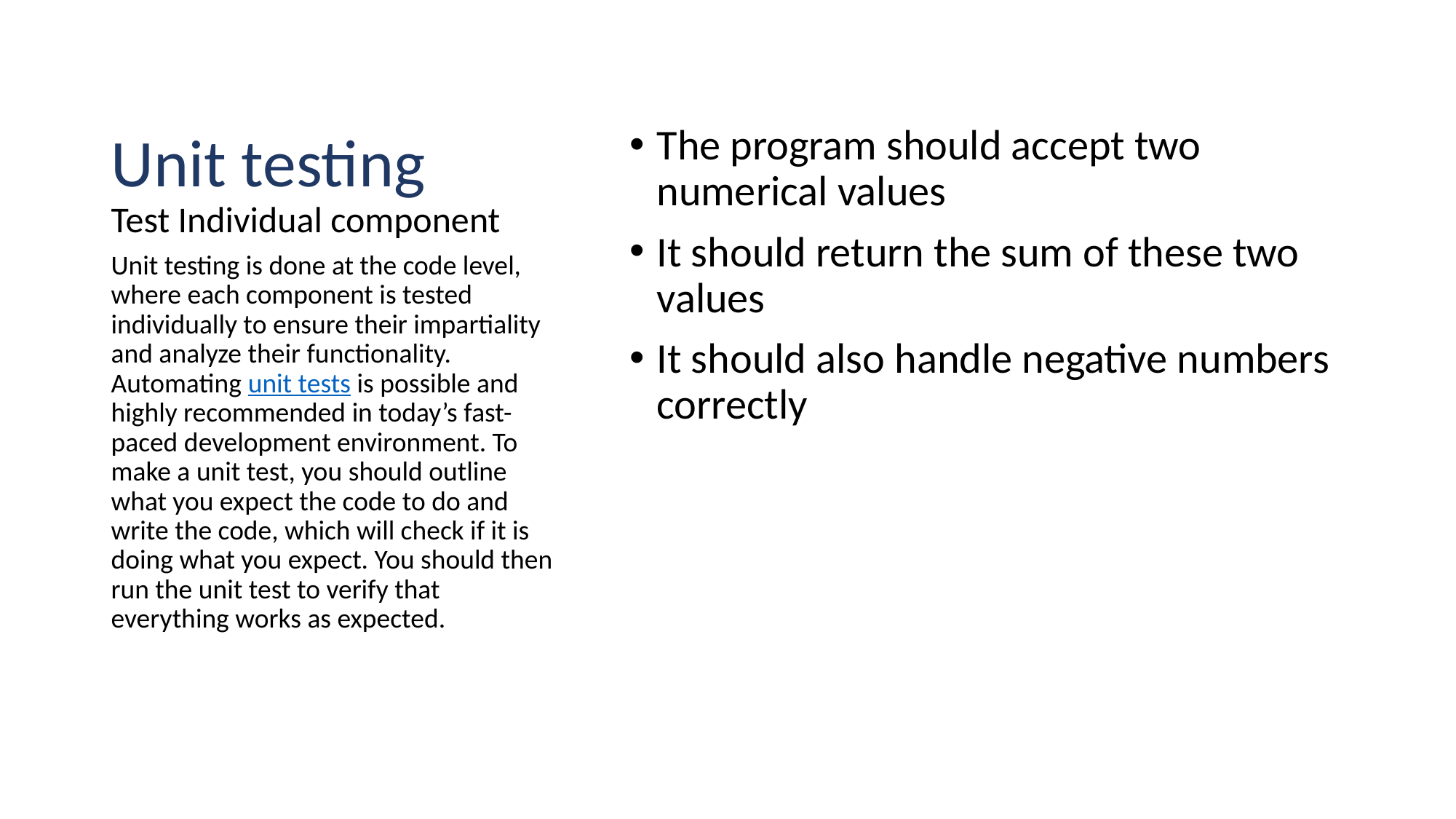

# Unit testing Test Individual component
The program should accept two numerical values
It should return the sum of these two values
It should also handle negative numbers correctly

Unit testing is done at the code level, where each component is tested individually to ensure their impartiality and analyze their functionality. Automating unit tests is possible and highly recommended in today’s fast-paced development environment. To make a unit test, you should outline what you expect the code to do and write the code, which will check if it is doing what you expect. You should then run the unit test to verify that everything works as expected.